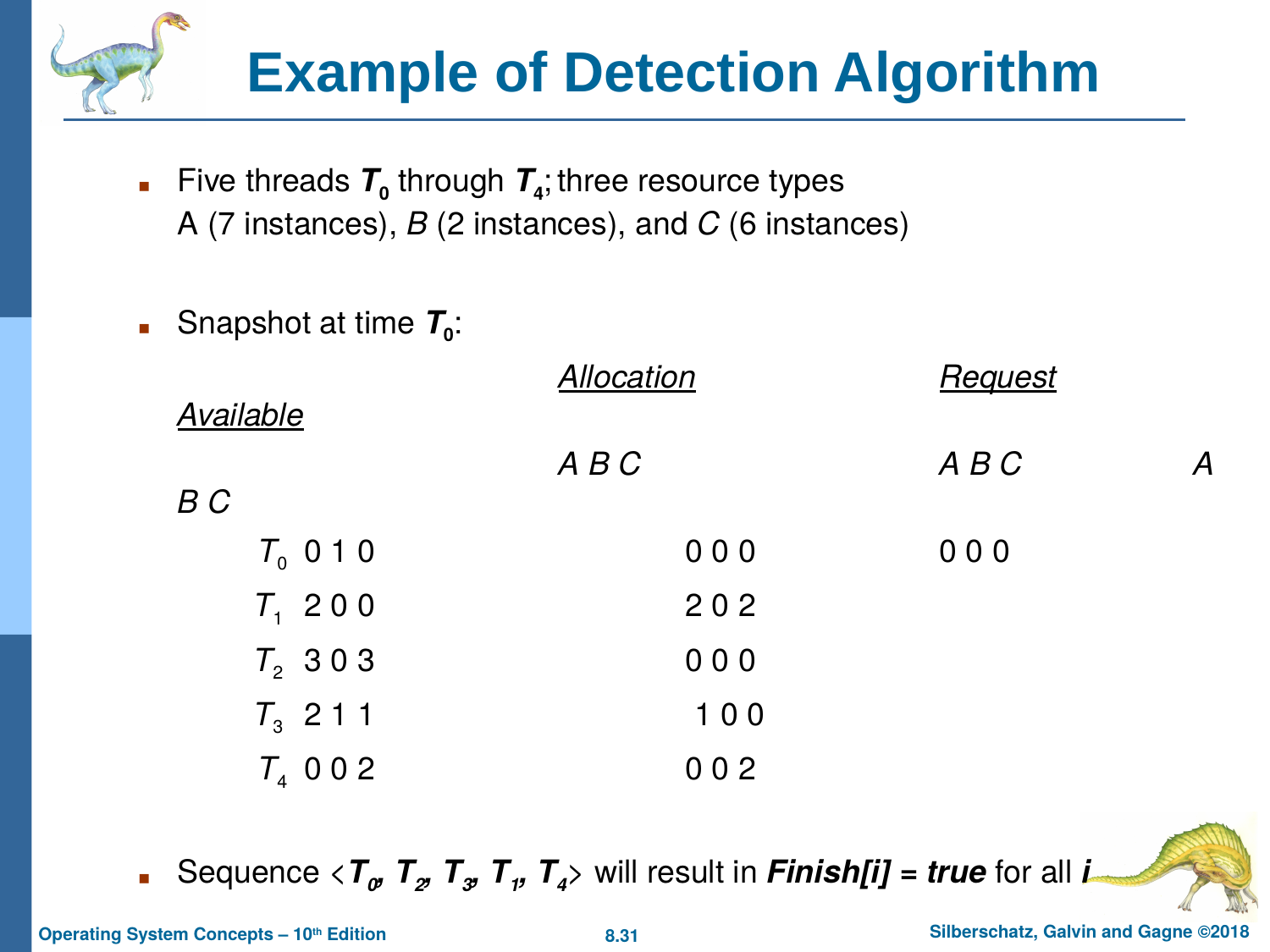

# Example of Detection Algorithm
Five threads T0 through T4; three resource types
A (7 instances), B (2 instances), and C (6 instances)

Snapshot at time T0:
			 	Allocation		Request		Available
				A B C 	  		A B C 		A B C
	         T0	0 1 0          		0 0 0 		0 0 0
             T1	2 0 0 	  		2 0 2
             T2	3 0 3            		0 0 0
             T3	2 1 1 	 		 1 0 0
	         T4	0 0 2 	   		0 0 2

Sequence <T0, T2, T3, T1, T4> will result in Finish[i] = true for all i